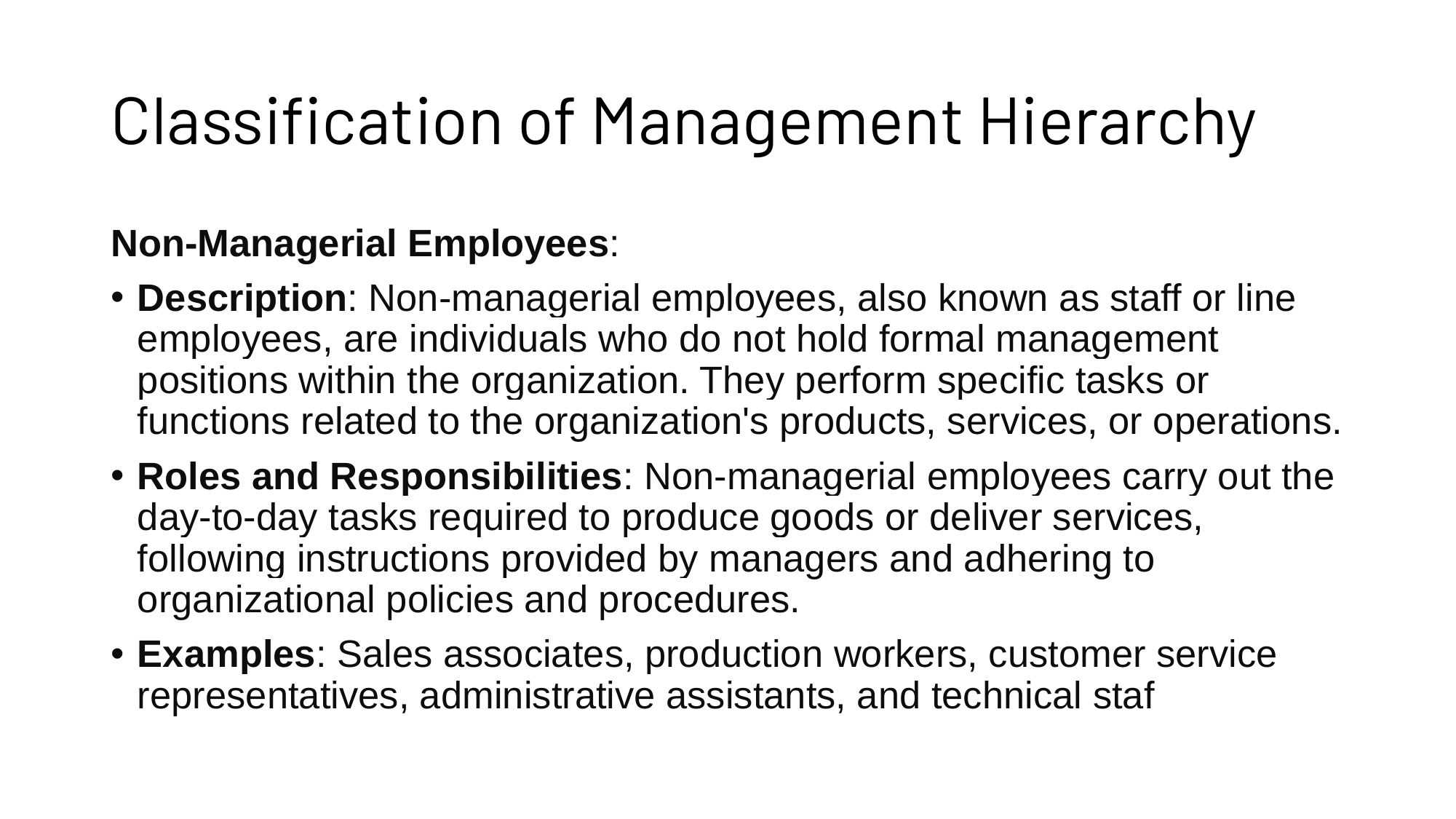

# Classification of Management Hierarchy
Non-Managerial Employees:
Description: Non-managerial employees, also known as staff or line employees, are individuals who do not hold formal management positions within the organization. They perform specific tasks or functions related to the organization's products, services, or operations.
Roles and Responsibilities: Non-managerial employees carry out the day-to-day tasks required to produce goods or deliver services, following instructions provided by managers and adhering to organizational policies and procedures.
Examples: Sales associates, production workers, customer service representatives, administrative assistants, and technical staf